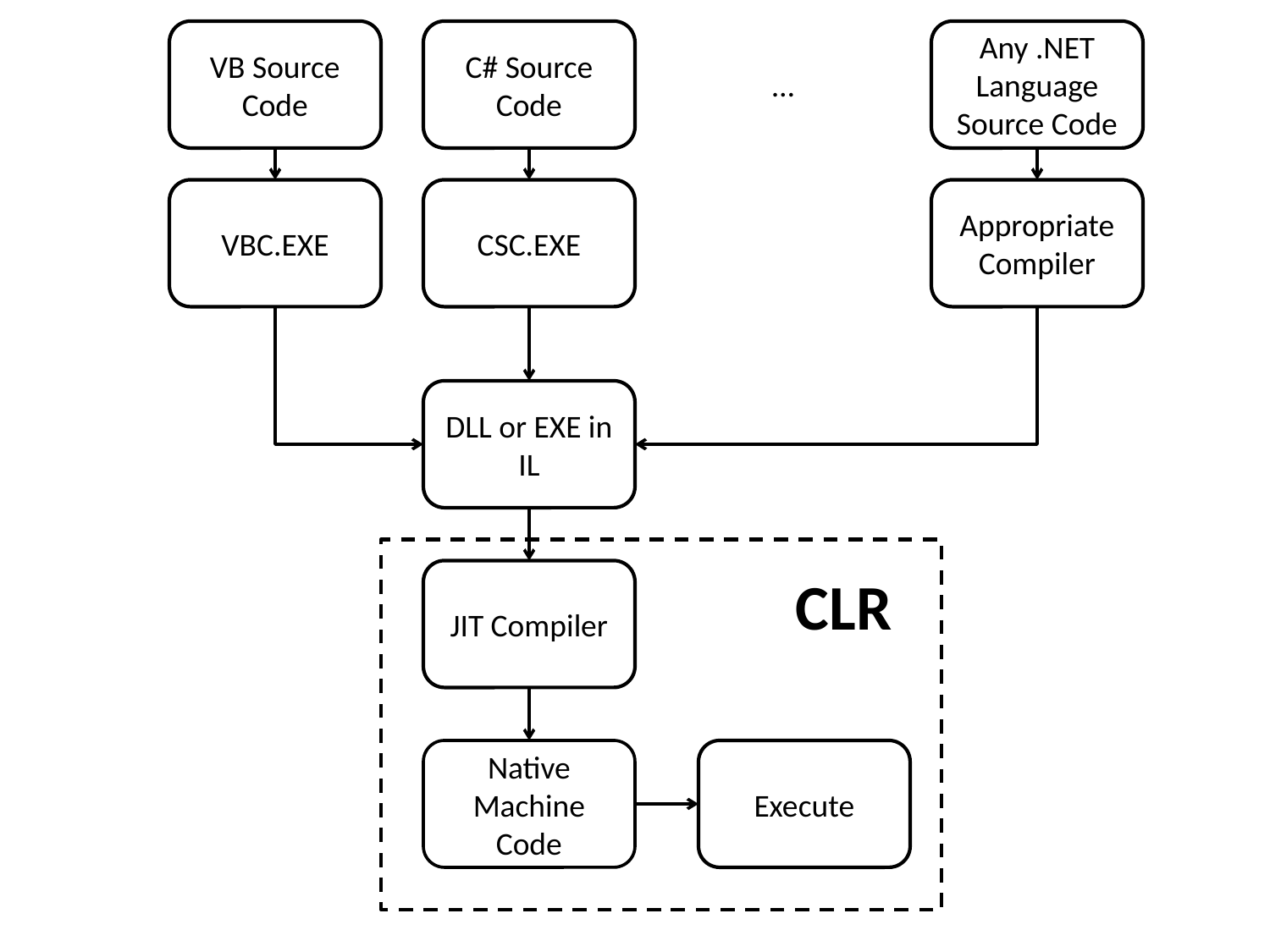

VB Source Code
C# Source Code
…
Any .NET Language Source Code
VBC.EXE
CSC.EXE
Appropriate Compiler
DLL or EXE in IL

JIT Compiler
CLR
Native Machine Code
Execute